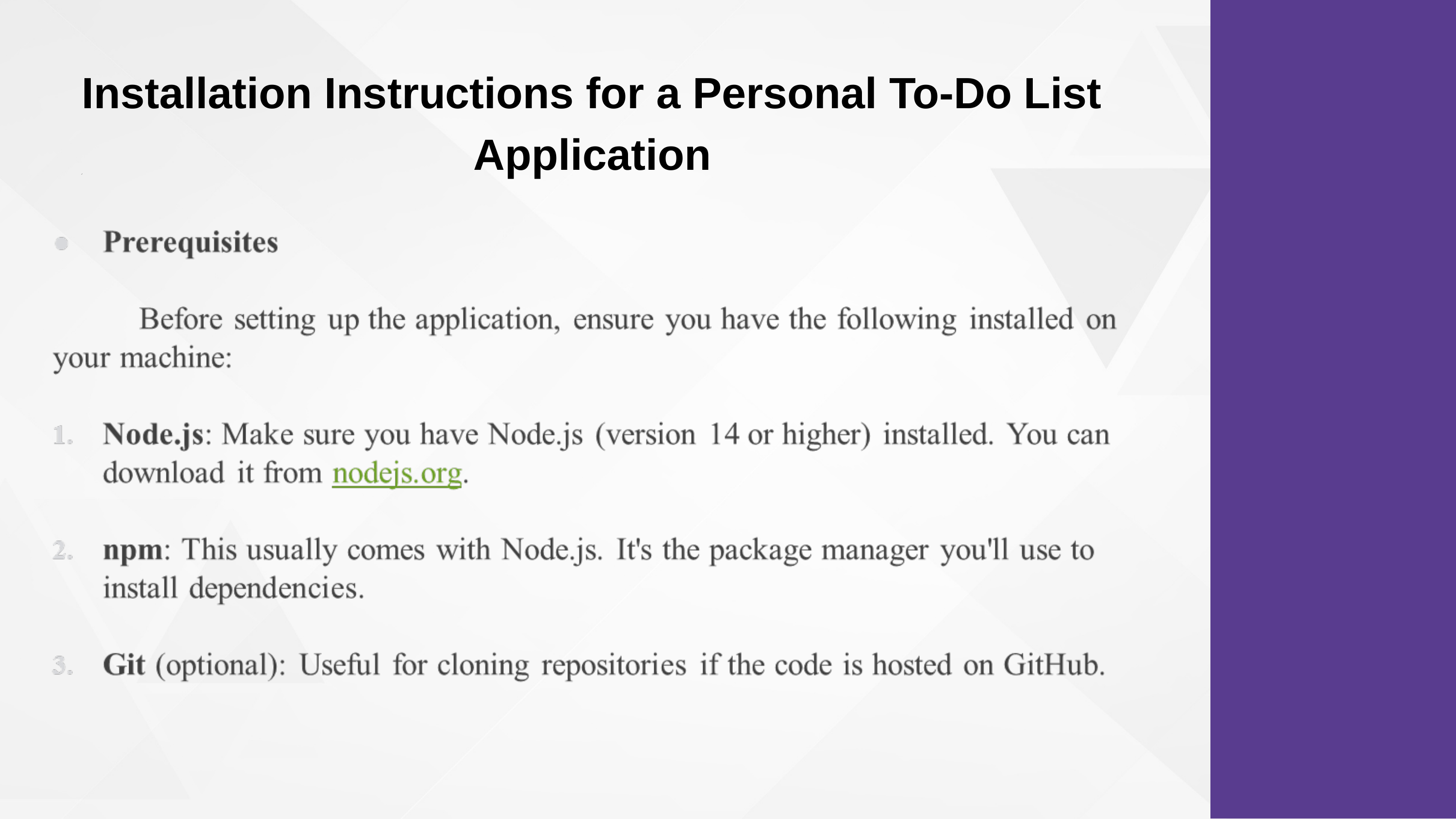

Installation Instructions for a Personal To-Do List Application